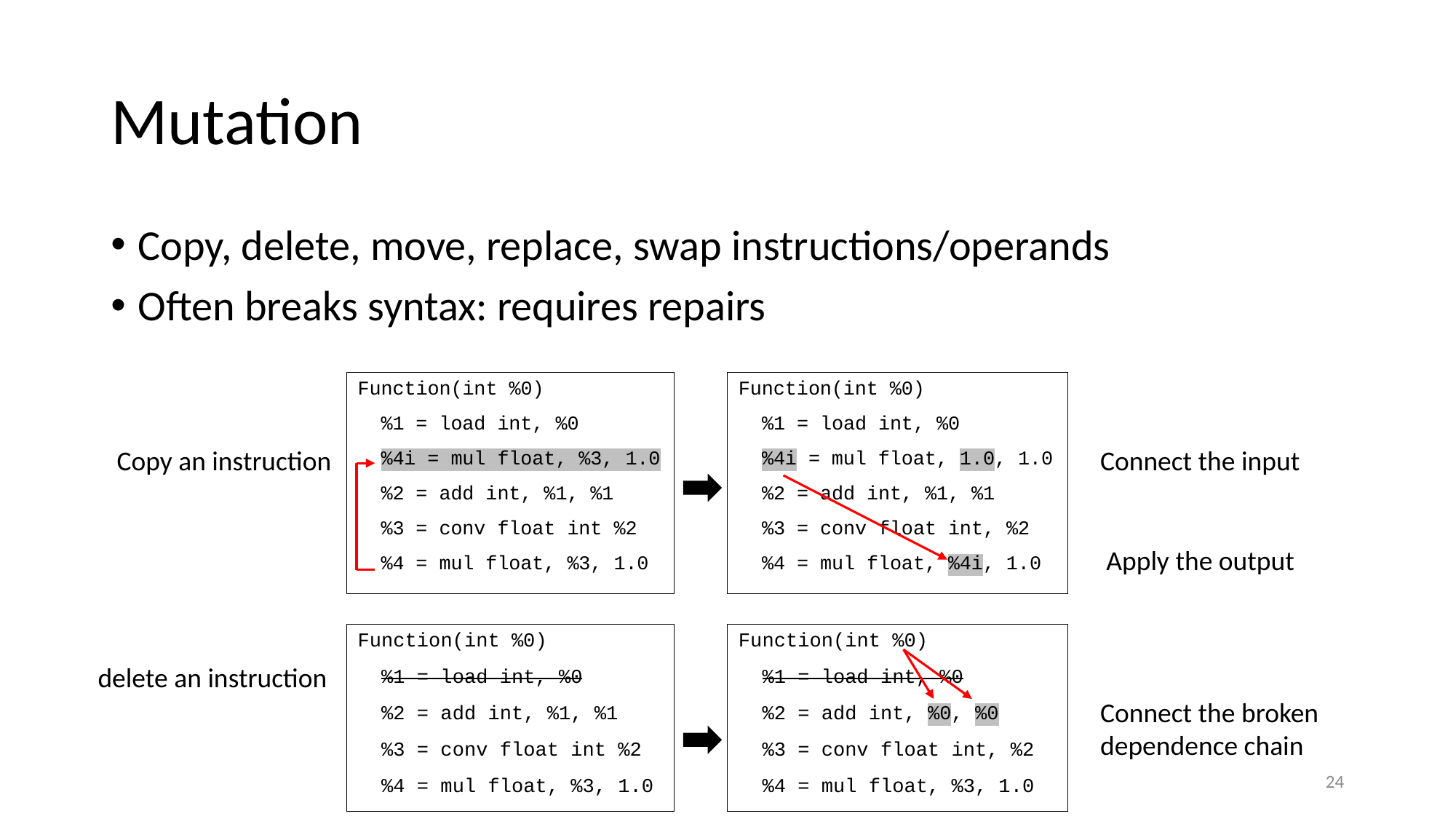

# Mutation
Copy, delete, move, replace, swap instructions/operands
Often breaks syntax: requires repairs
Function(int %0)
  %1 = load int, %0
  %4i = mul float, %3, 1.0
  %2 = add int, %1, %1
  %3 = conv float int %2
  %4 = mul float, %3, 1.0
Function(int %0)
  %1 = load int, %0
  %4i = mul float, 1.0, 1.0
  %2 = add int, %1, %1
  %3 = conv float int, %2
  %4 = mul float, %4i, 1.0
Copy an instruction
Connect the input

Apply the output
Function(int %0)
  %1 = load int, %0
  %2 = add int, %1, %1
  %3 = conv float int %2
  %4 = mul float, %3, 1.0
Function(int %0)
  %1 = load int, %0
  %2 = add int, %0, %0
  %3 = conv float int, %2
  %4 = mul float, %3, 1.0
delete an instruction
Connect the broken dependence chain

24